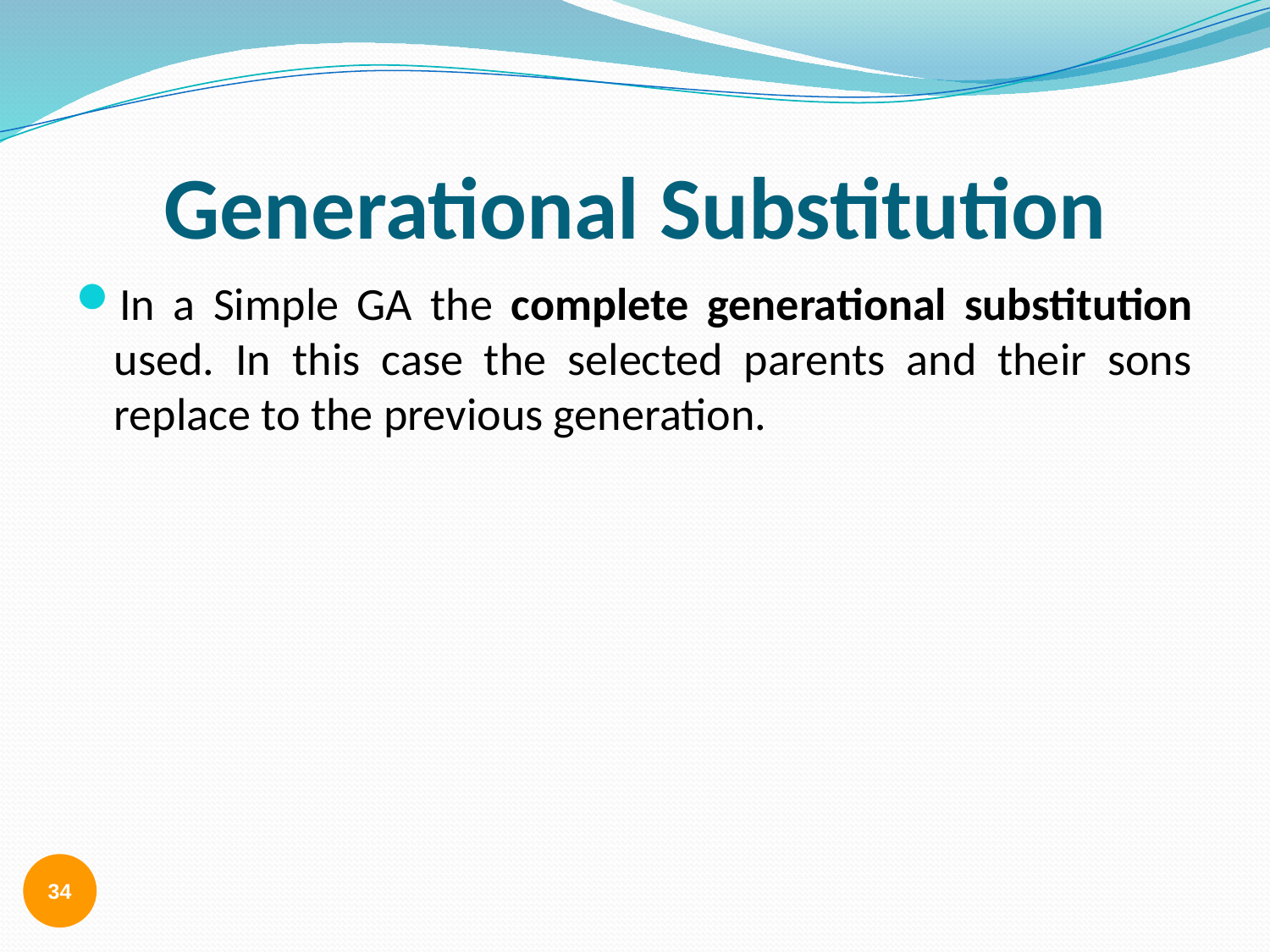

# Generational Substitution
In a Simple GA the complete generational substitution used. In this case the selected parents and their sons replace to the previous generation.

34